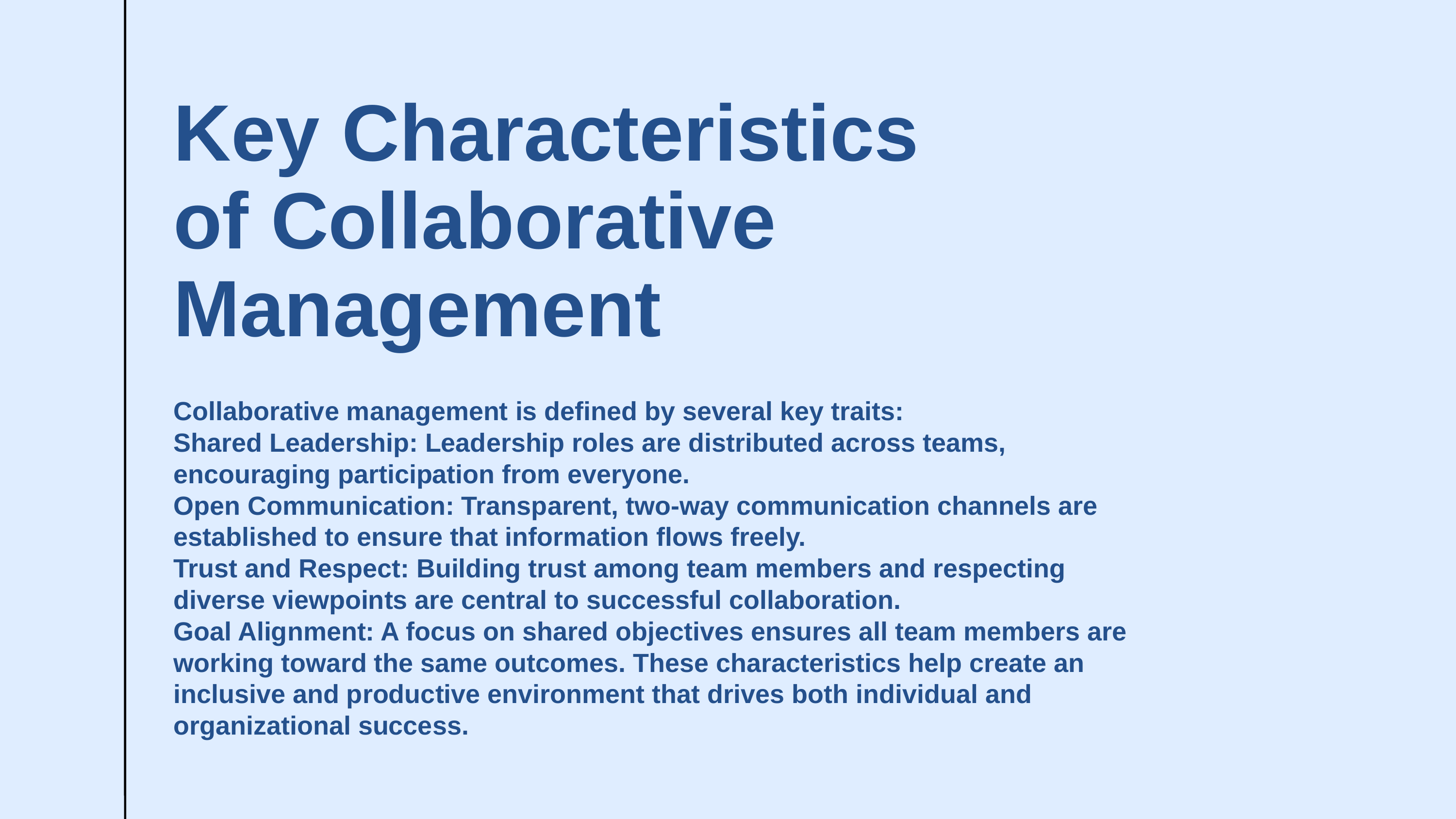

Key Characteristics of Collaborative Management
Collaborative management is defined by several key traits:
Shared Leadership: Leadership roles are distributed across teams, encouraging participation from everyone.
Open Communication: Transparent, two-way communication channels are established to ensure that information flows freely.
Trust and Respect: Building trust among team members and respecting diverse viewpoints are central to successful collaboration.
Goal Alignment: A focus on shared objectives ensures all team members are working toward the same outcomes. These characteristics help create an inclusive and productive environment that drives both individual and organizational success.